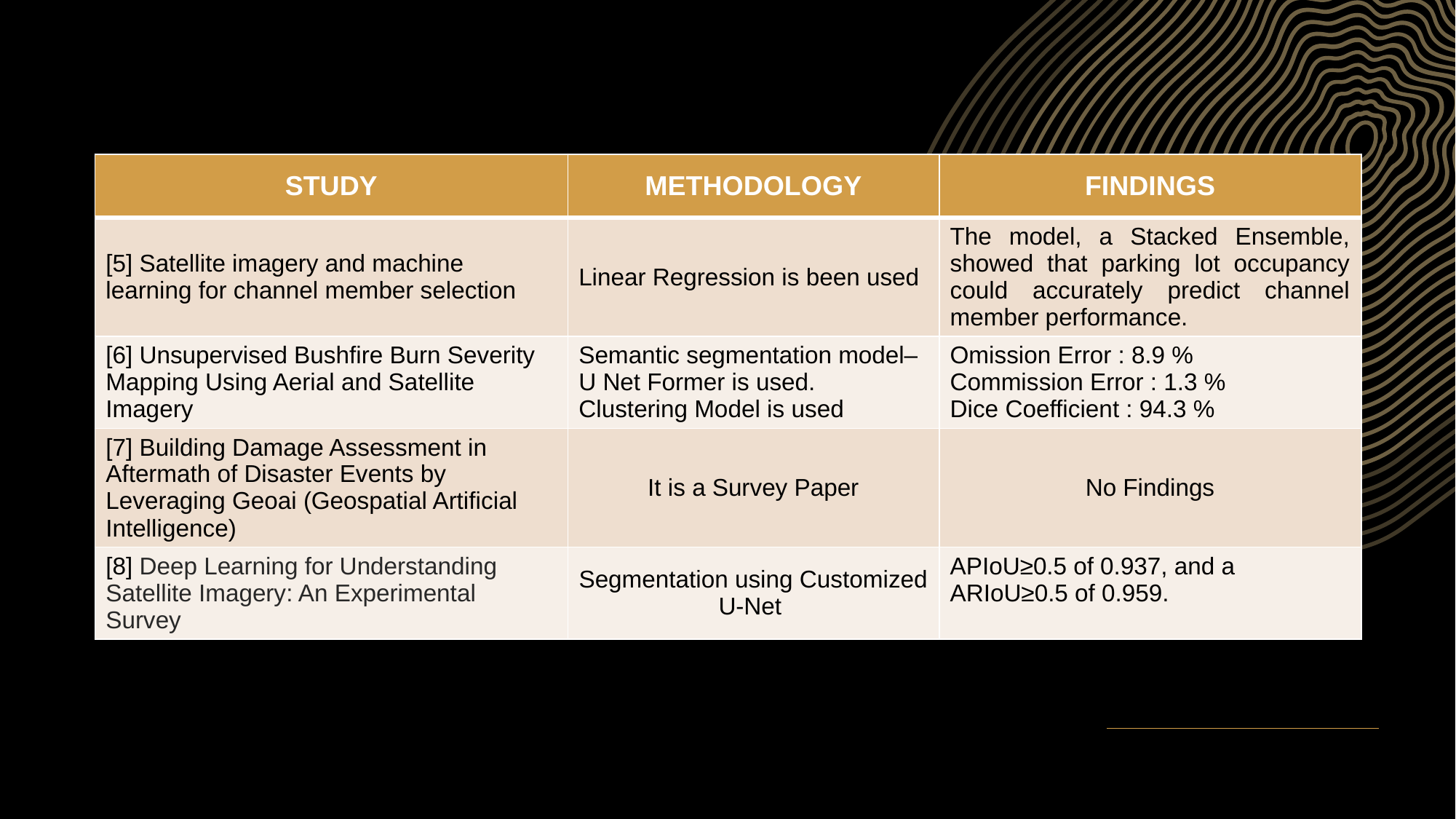

| STUDY | METHODOLOGY | FINDINGS |
| --- | --- | --- |
| [5] Satellite imagery and machine learning for channel member selection | Linear Regression is been used | The model, a Stacked Ensemble, showed that parking lot occupancy could accurately predict channel member performance. |
| [6] Unsupervised Bushfire Burn Severity Mapping Using Aerial and Satellite Imagery | Semantic segmentation model– U Net Former is used. Clustering Model is used | Omission Error : 8.9 % Commission Error : 1.3 % Dice Coefficient : 94.3 % |
| [7] Building Damage Assessment in Aftermath of Disaster Events by Leveraging Geoai (Geospatial Artificial Intelligence) | It is a Survey Paper | No Findings |
| [8] Deep Learning for Understanding Satellite Imagery: An Experimental Survey | Segmentation using Customized U-Net | APIoU≥0.5 of 0.937, and a ARIoU≥0.5 of 0.959. |